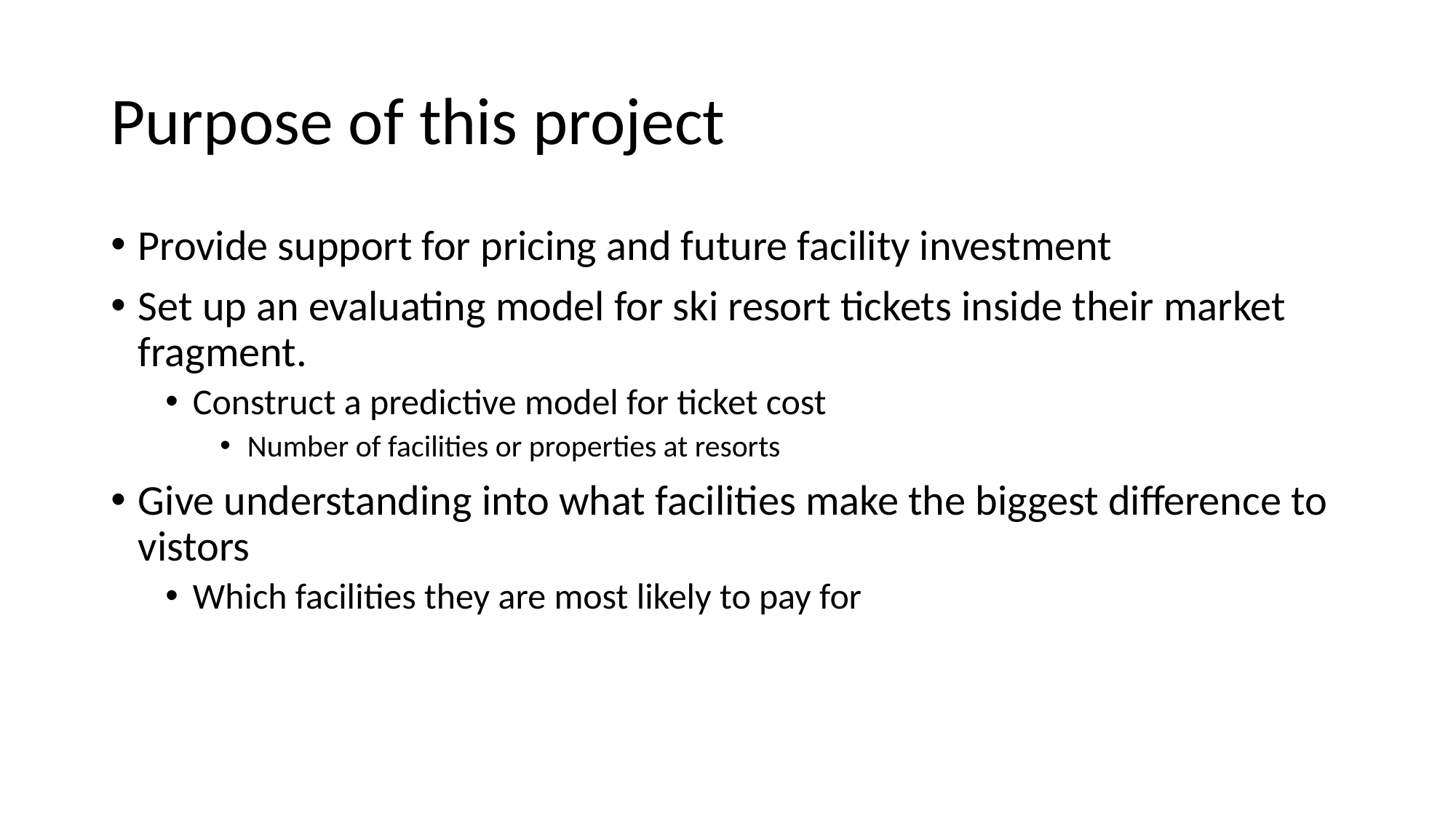

# Purpose of this project
Provide support for pricing and future facility investment
Set up an evaluating model for ski resort tickets inside their market fragment.
Construct a predictive model for ticket cost
Number of facilities or properties at resorts
Give understanding into what facilities make the biggest difference to vistors
Which facilities they are most likely to pay for